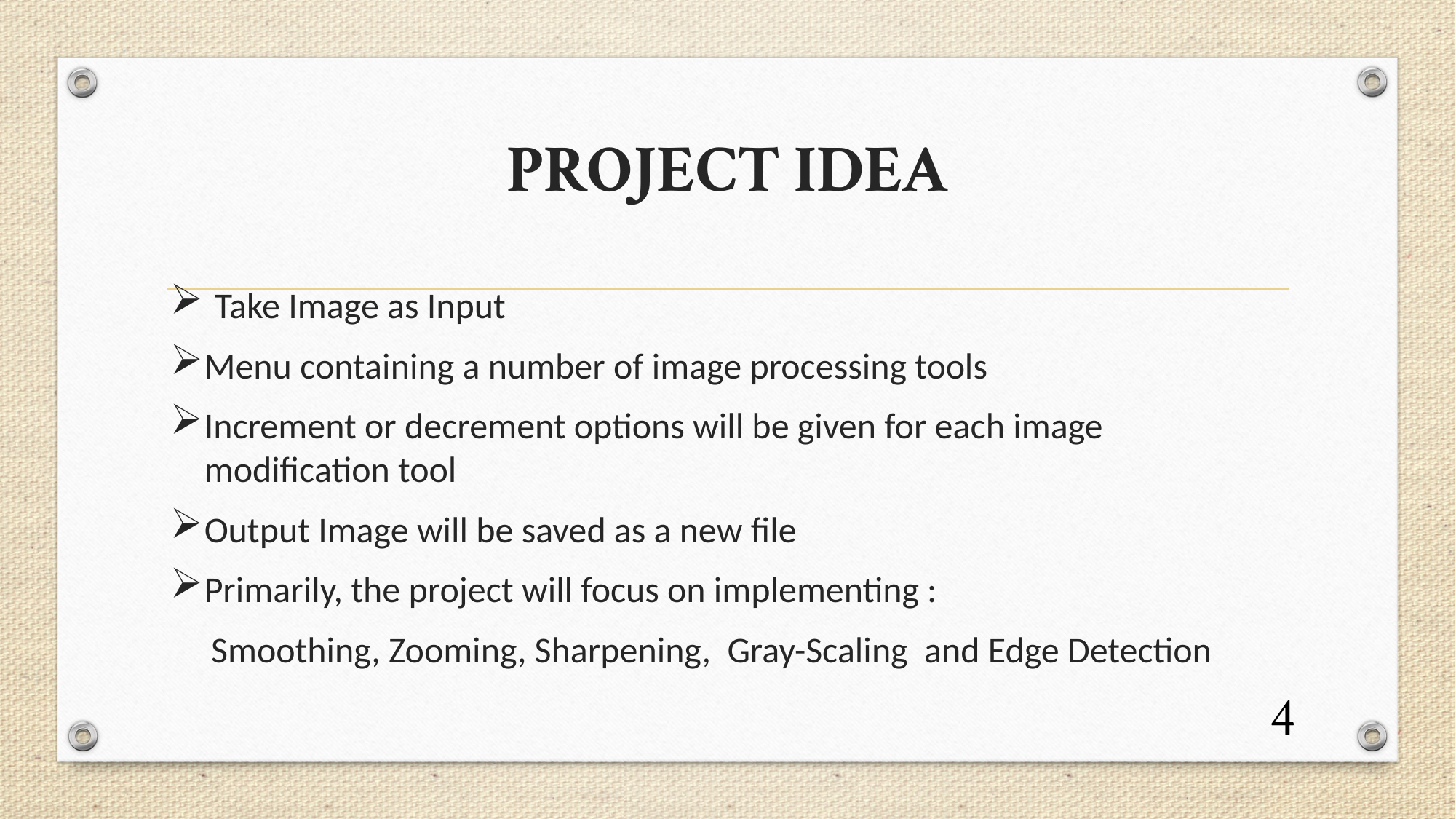

# PROJECT IDEA
 Take Image as Input
Menu containing a number of image processing tools
Increment or decrement options will be given for each image modification tool
Output Image will be saved as a new file
Primarily, the project will focus on implementing :
     Smoothing, Zooming, Sharpening,  Gray-Scaling  and Edge Detection
4